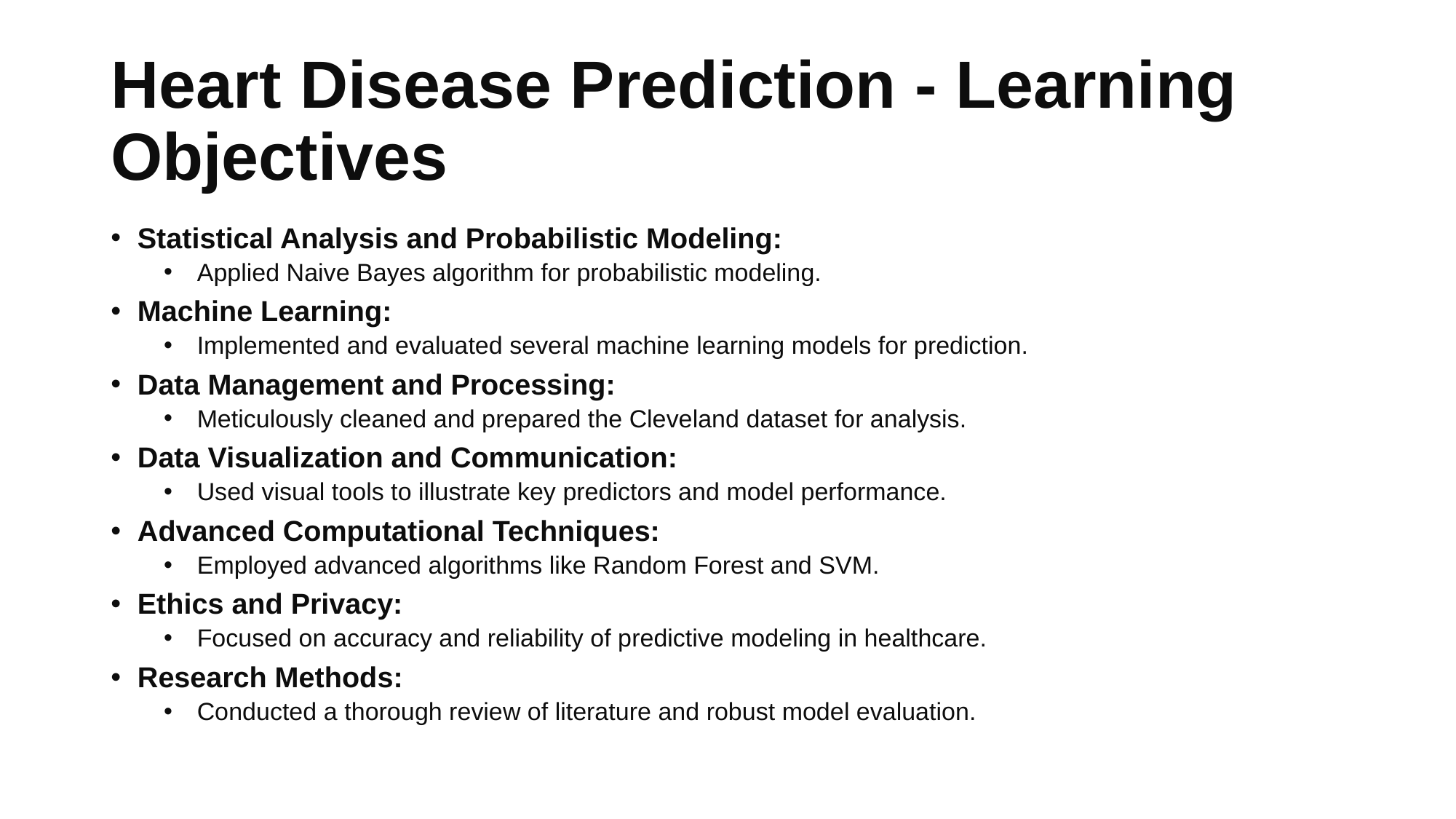

# Heart Disease Prediction - Learning Objectives
Statistical Analysis and Probabilistic Modeling:
Applied Naive Bayes algorithm for probabilistic modeling.
Machine Learning:
Implemented and evaluated several machine learning models for prediction.
Data Management and Processing:
Meticulously cleaned and prepared the Cleveland dataset for analysis.
Data Visualization and Communication:
Used visual tools to illustrate key predictors and model performance.
Advanced Computational Techniques:
Employed advanced algorithms like Random Forest and SVM.
Ethics and Privacy:
Focused on accuracy and reliability of predictive modeling in healthcare.
Research Methods:
Conducted a thorough review of literature and robust model evaluation.